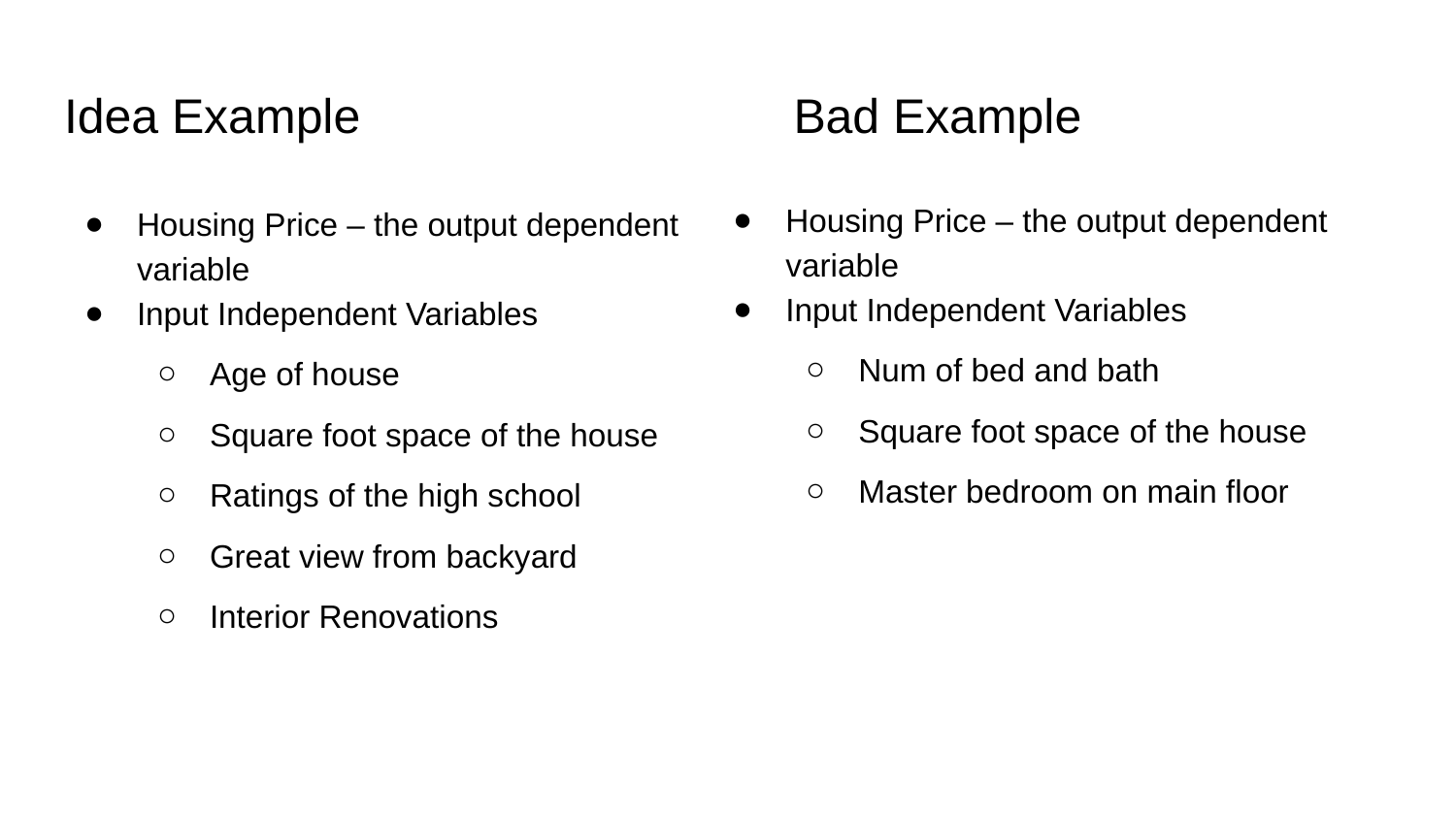

Bad Example
# Idea Example
Housing Price – the output dependent variable
Input Independent Variables
Num of bed and bath
Square foot space of the house
Master bedroom on main floor

Housing Price – the output dependent variable
Input Independent Variables
Age of house
Square foot space of the house
Ratings of the high school
Great view from backyard
Interior Renovations